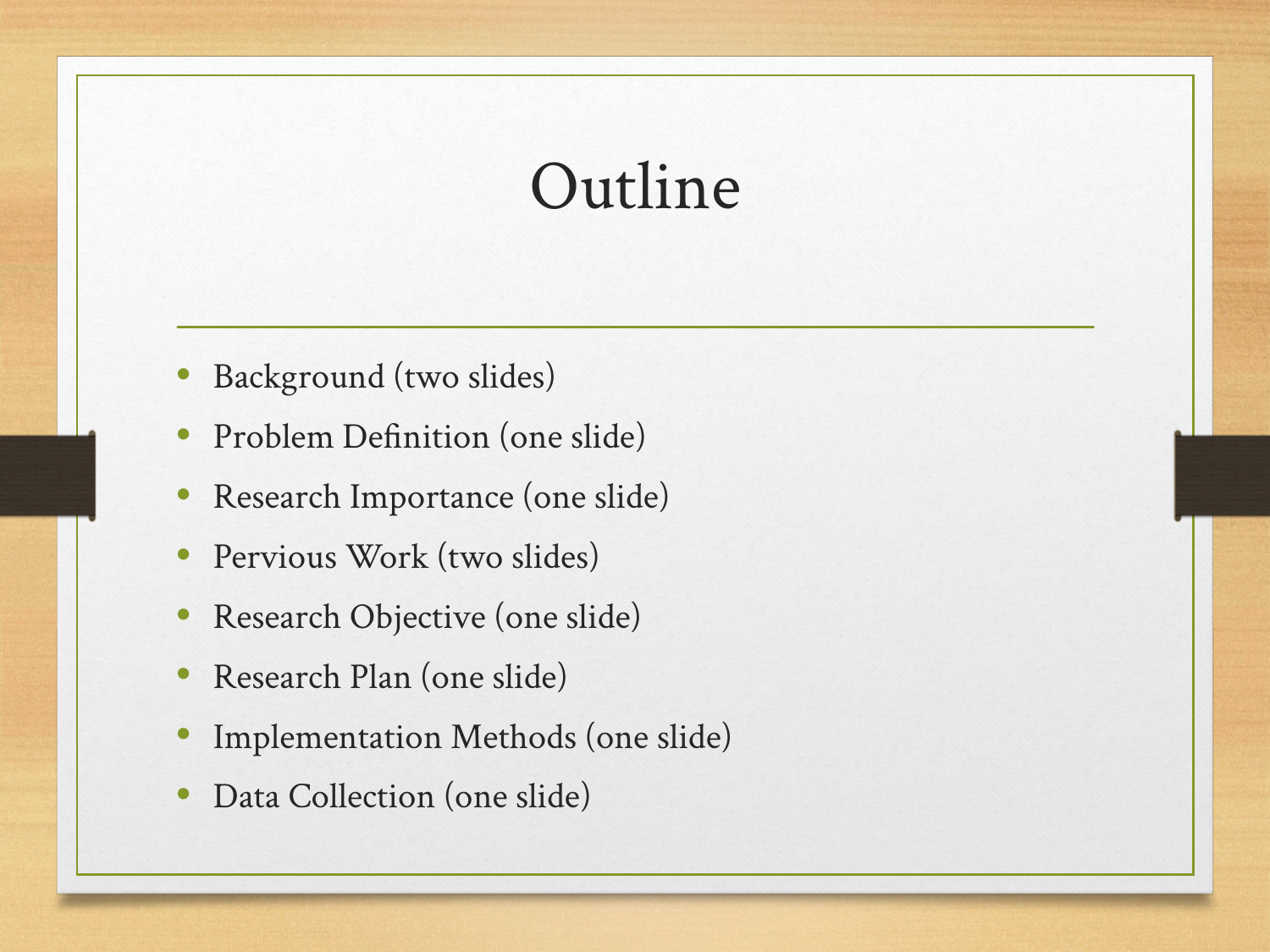

# Outline
Background (two slides)
Problem Definition (one slide)
Research Importance (one slide)
Pervious Work (two slides)
Research Objective (one slide)
Research Plan (one slide)
Implementation Methods (one slide)
Data Collection (one slide)